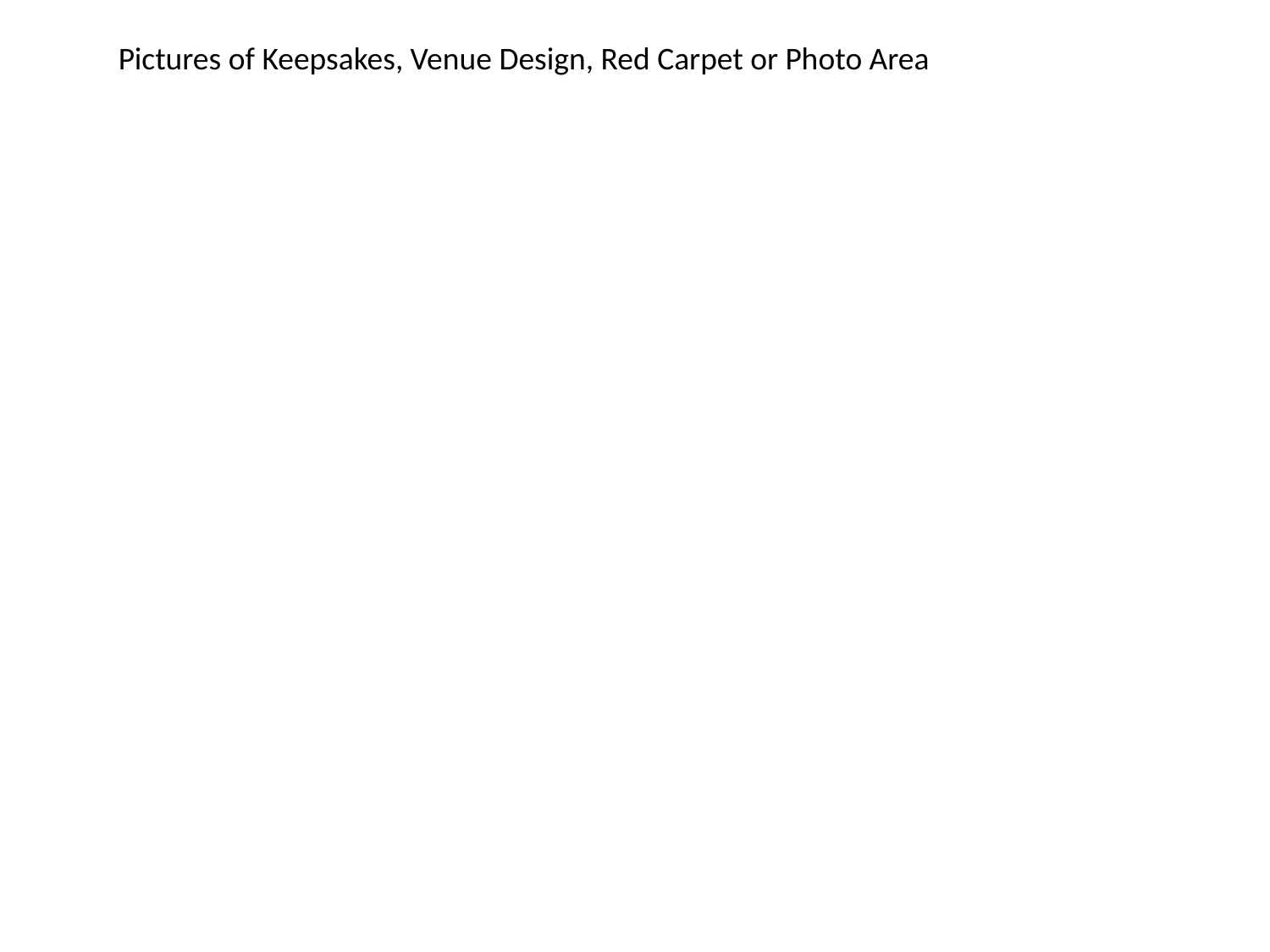

Pictures of Keepsakes, Venue Design, Red Carpet or Photo Area